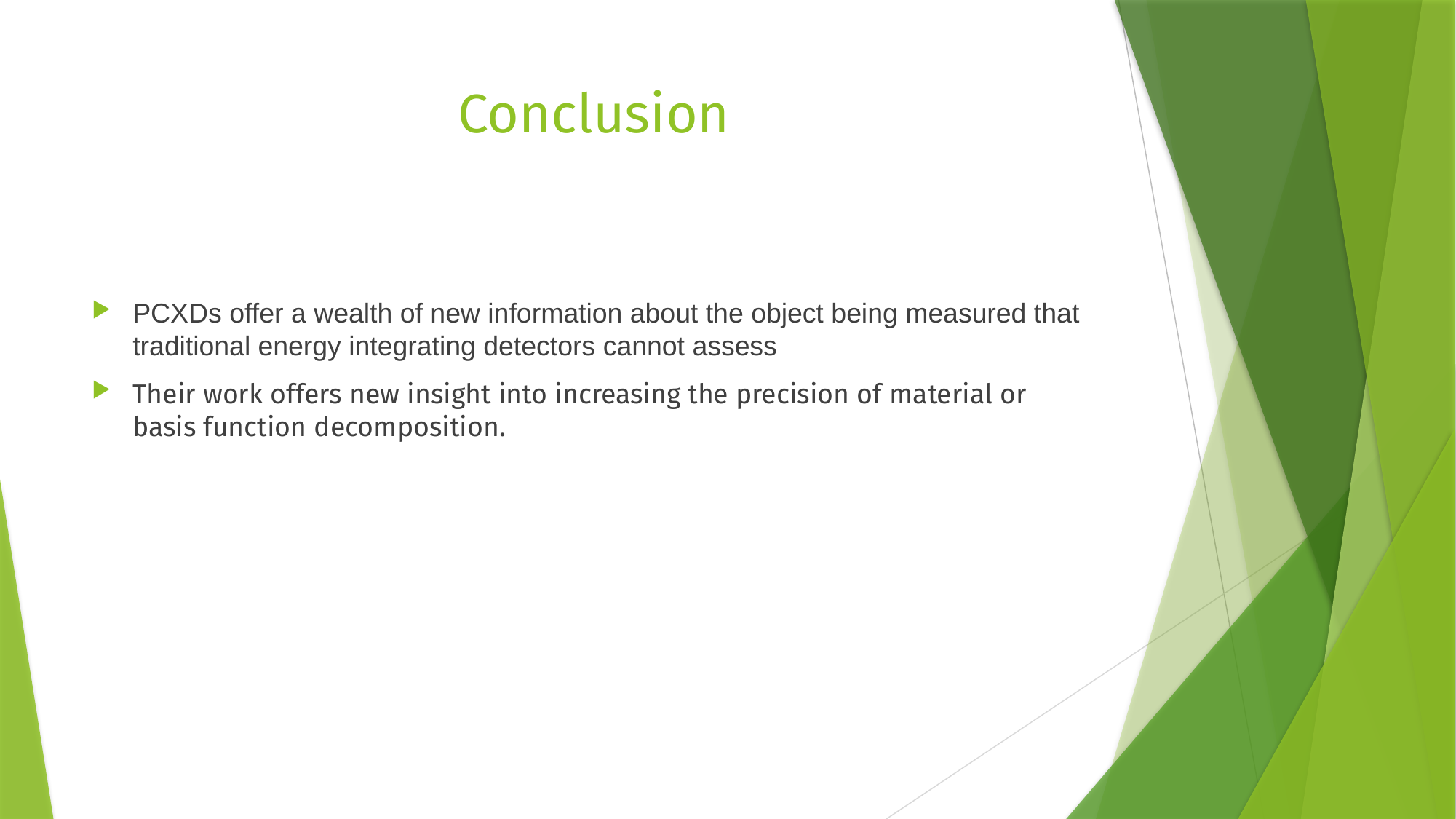

# Conclusion
PCXDs offer a wealth of new information about the object being measured that traditional energy integrating detectors cannot assess
Their work offers new insight into increasing the precision of material or basis function decomposition.